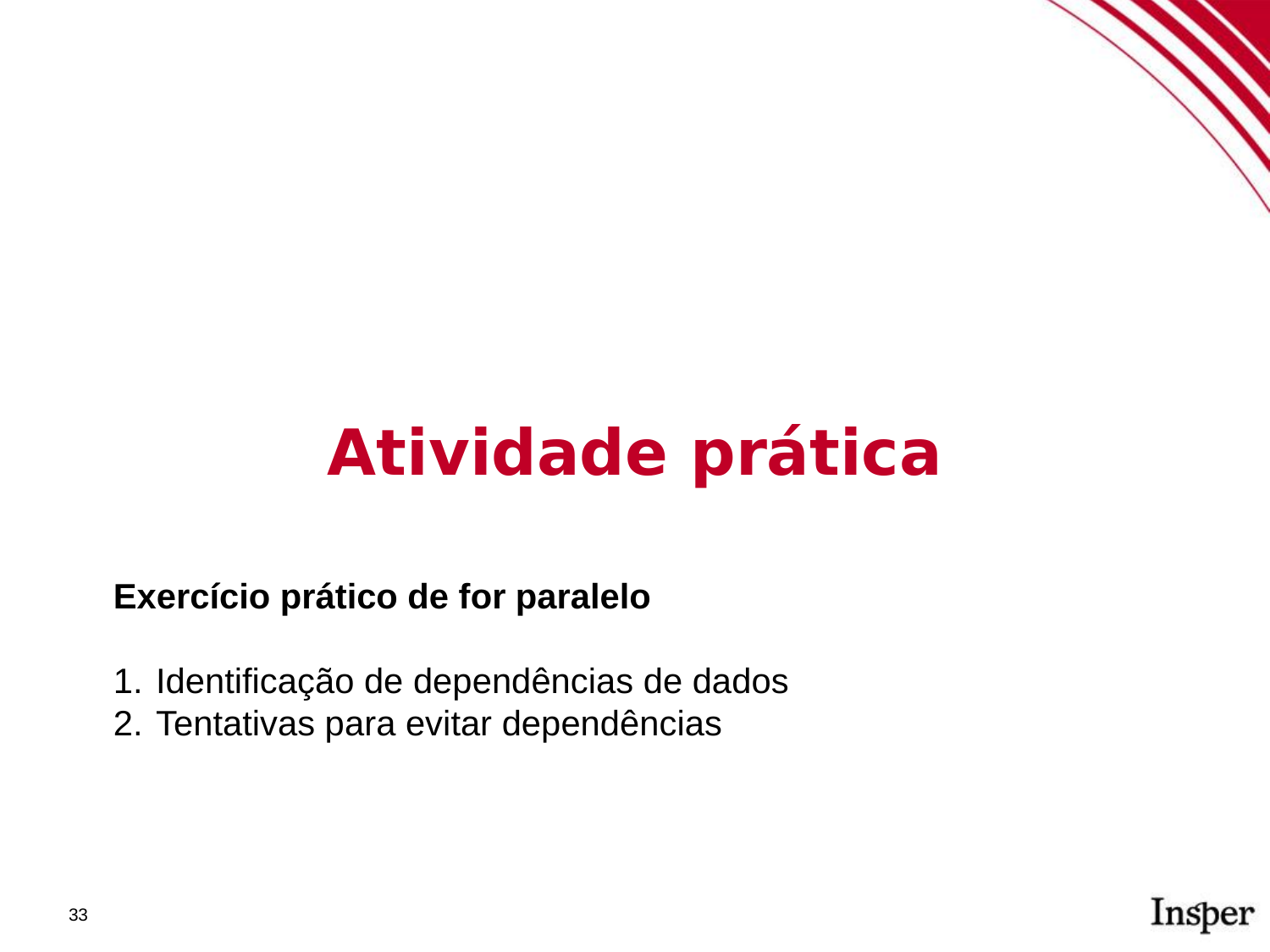

Atividade prática
Exercício prático de for paralelo

Identificação de dependências de dados
Tentativas para evitar dependências
33